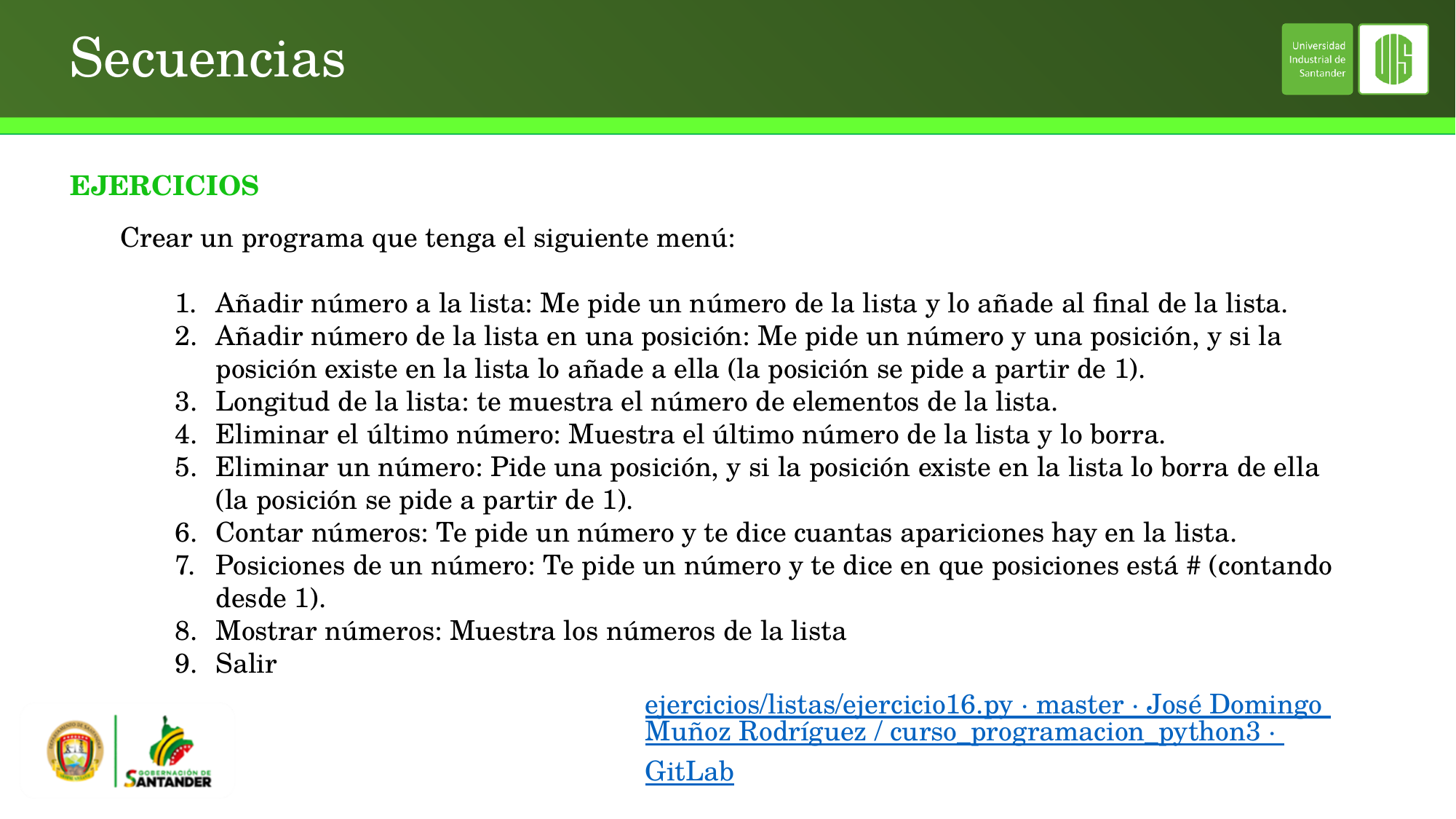

# Secuencias
EJERCICIOS
Crear un programa que tenga el siguiente menú:

Añadir número a la lista: Me pide un número de la lista y lo añade al final de la lista.
Añadir número de la lista en una posición: Me pide un número y una posición, y si la posición existe en la lista lo añade a ella (la posición se pide a partir de 1).
Longitud de la lista: te muestra el número de elementos de la lista.
Eliminar el último número: Muestra el último número de la lista y lo borra.
Eliminar un número: Pide una posición, y si la posición existe en la lista lo borra de ella (la posición se pide a partir de 1).
Contar números: Te pide un número y te dice cuantas apariciones hay en la lista.
Posiciones de un número: Te pide un número y te dice en que posiciones está # (contando desde 1).
Mostrar números: Muestra los números de la lista
Salir
ejercicios/listas/ejercicio16.py · master · José Domingo Muñoz Rodríguez / curso_programacion_python3 · GitLab